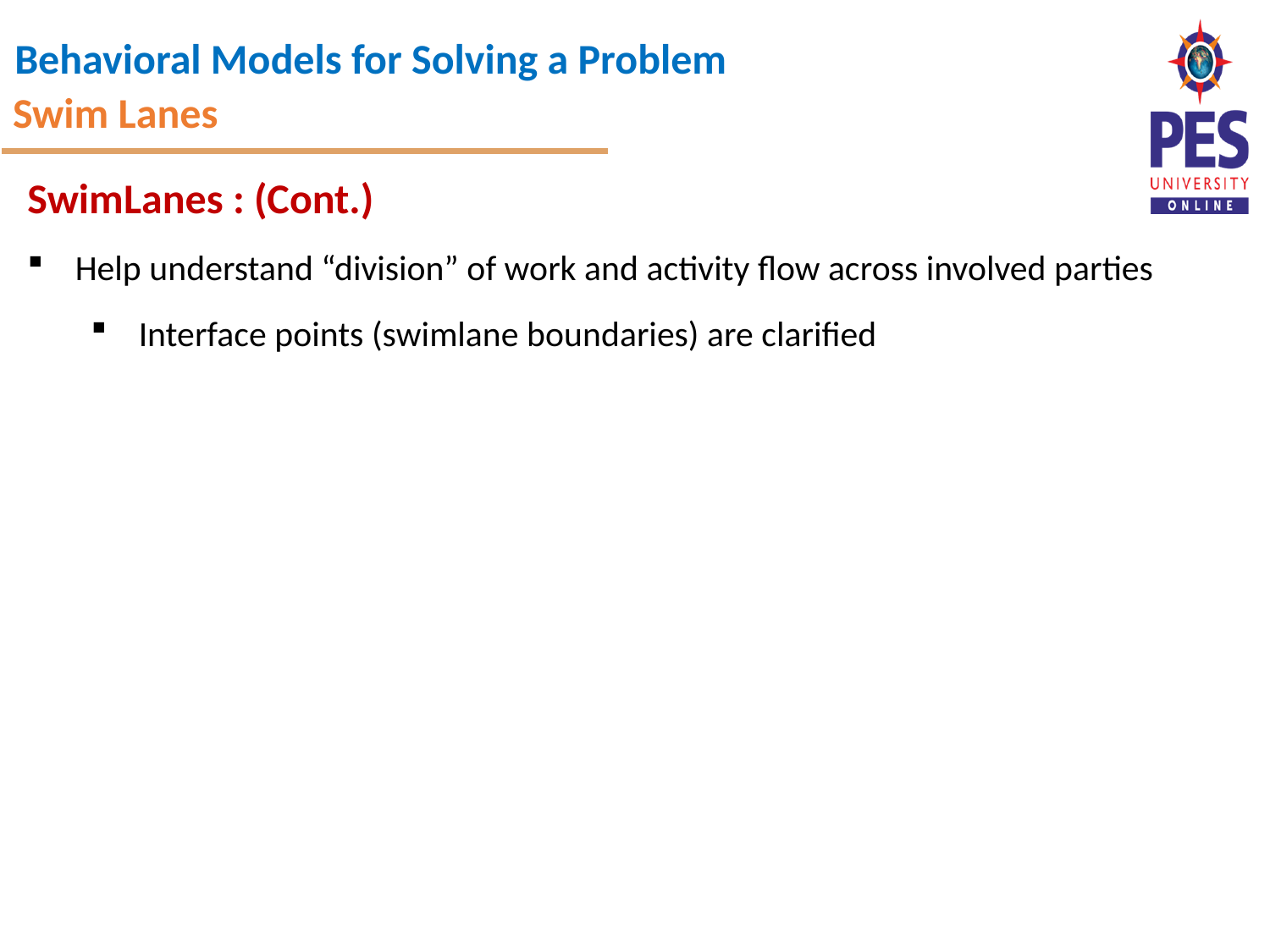

Swim Lanes
SwimLanes : (Cont.)
Help understand “division” of work and activity flow across involved parties
Interface points (swimlane boundaries) are clarified